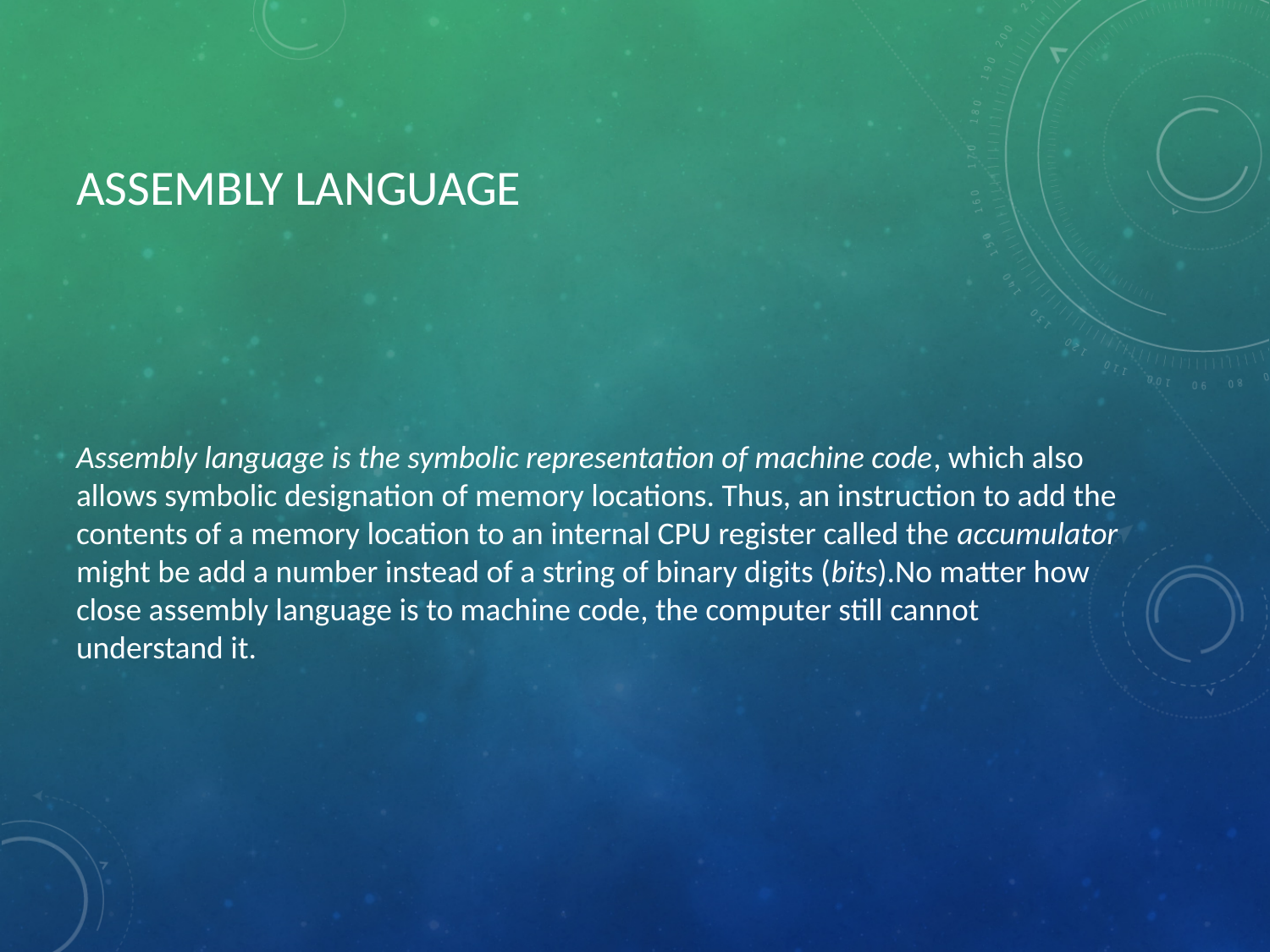

# Assembly language
Assembly language is the symbolic representation of machine code, which also allows symbolic designation of memory locations. Thus, an instruction to add the contents of a memory location to an internal CPU register called the accumulator might be add a number instead of a string of binary digits (bits).No matter how close assembly language is to machine code, the computer still cannot understand it.